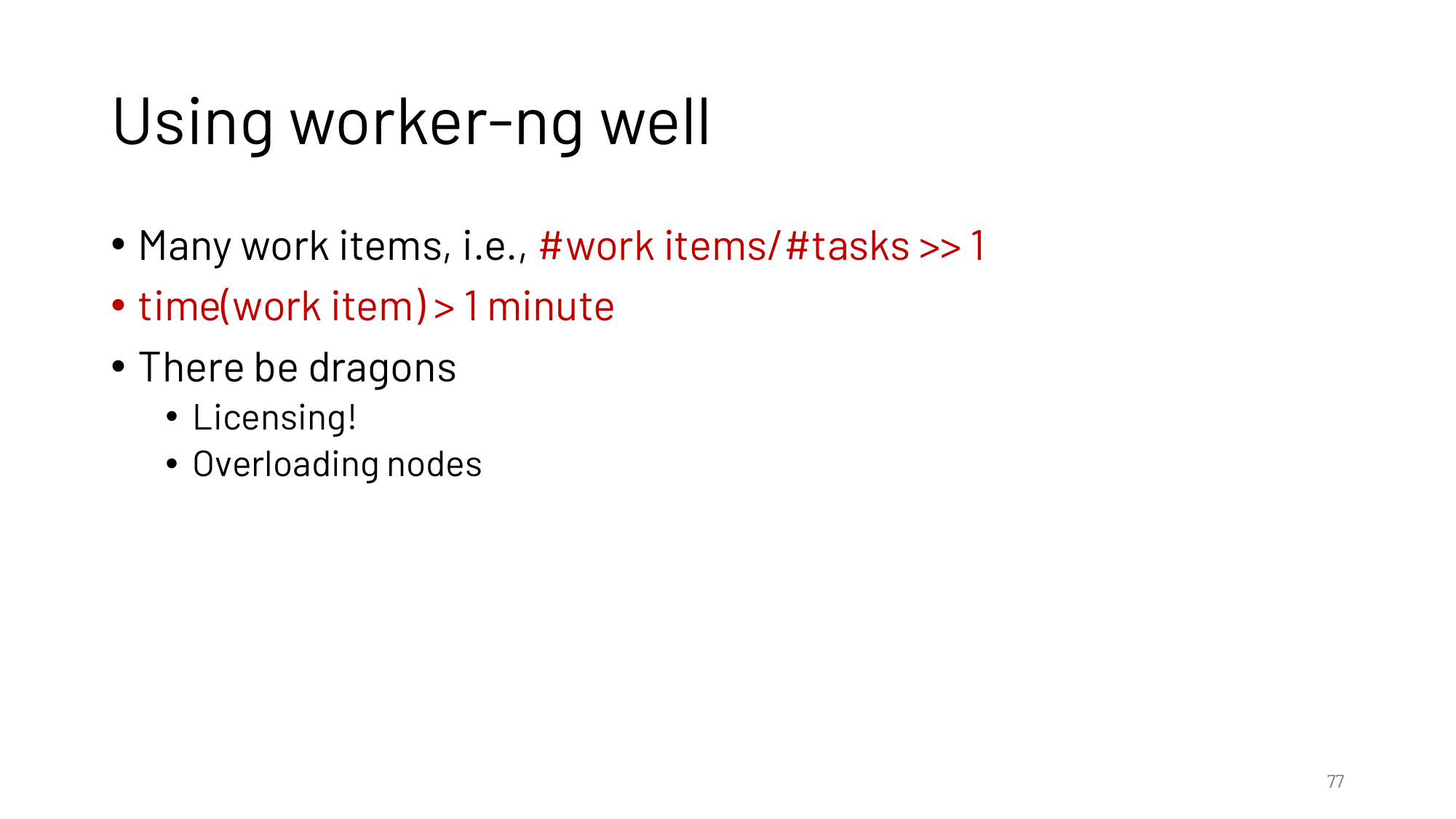

# Using worker-ng well
Many work items, i.e., #work items/#tasks >> 1
time(work item) > 1 minute
There be dragons
Licensing!
Overloading nodes

77